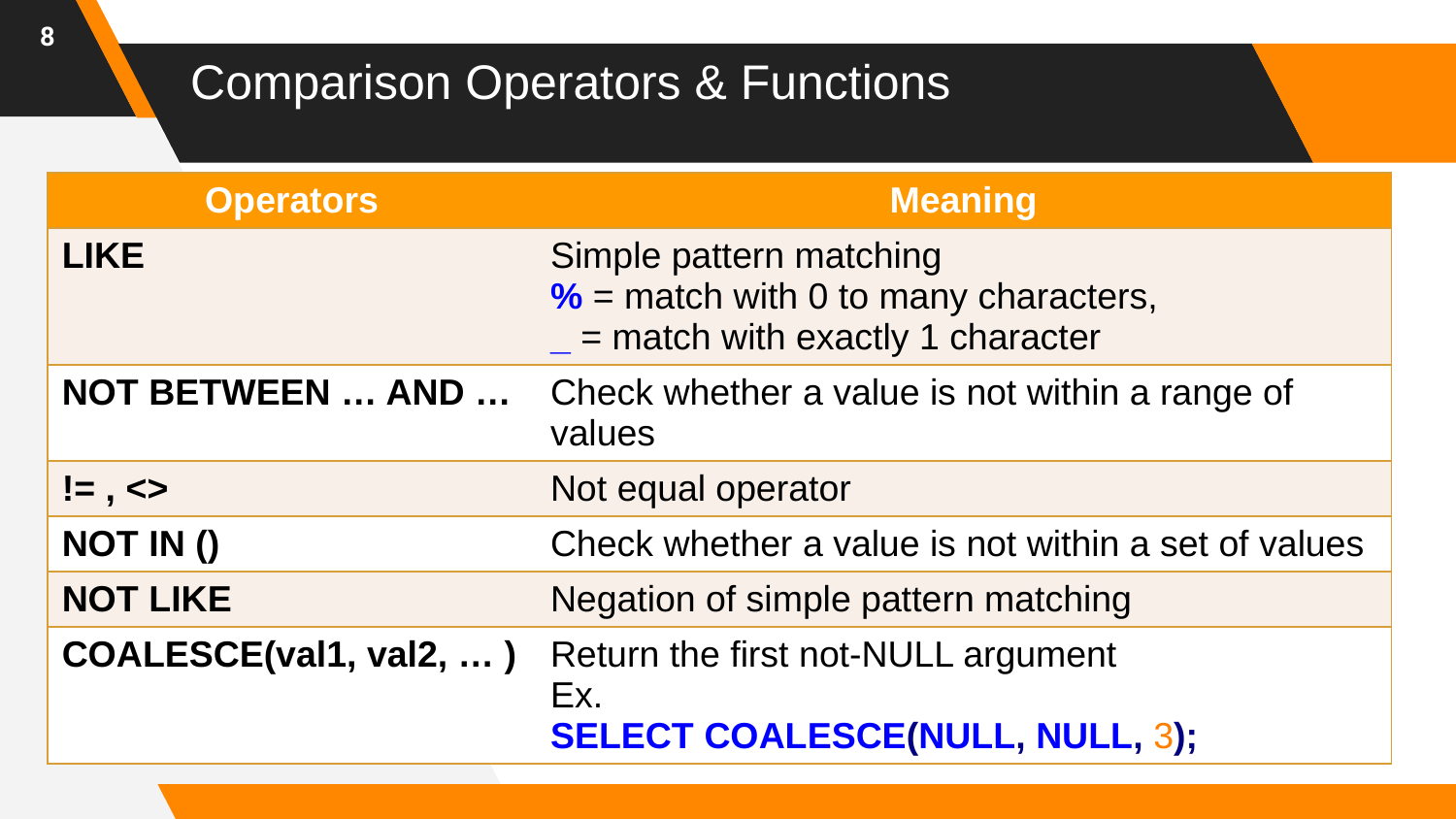

8
# Comparison Operators & Functions
| Operators | Meaning |
| --- | --- |
| LIKE | Simple pattern matching % = match with 0 to many characters, \_ = match with exactly 1 character |
| NOT BETWEEN … AND … | Check whether a value is not within a range of values |
| != , <> | Not equal operator |
| NOT IN () | Check whether a value is not within a set of values |
| NOT LIKE | Negation of simple pattern matching |
| COALESCE(val1, val2, … ) | Return the first not-NULL argument Ex. SELECT COALESCE(NULL, NULL, 3); |